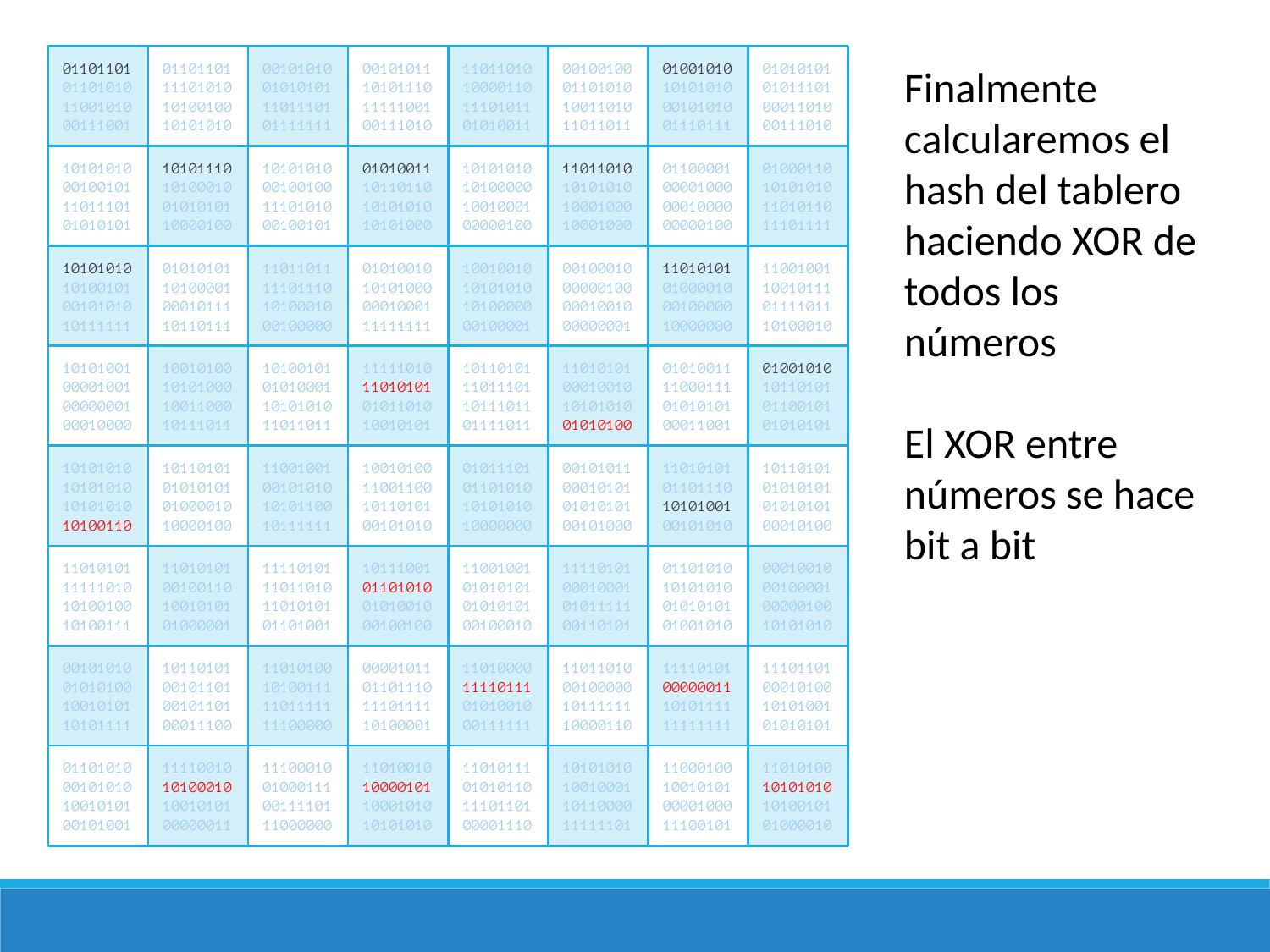

01101101
01101010
11001010
00111001
01101101
11101010
10100100
10101010
00101010
01010101
11011101
01111111
00101011
10101110
11111001
00111010
11011010
10000110
11101011
01010011
00100100
01101010
10011010
11011011
01001010
10101010
00101010
01110111
01010101
01011101
00011010
00111010
Finalmente calcularemos el hash del tablero haciendo XOR de todos los números

El XOR entre números se hace bit a bit
10101010
00100101
11011101
01010101
10101110
10100010
01010101
10000100
10101010
00100100
11101010
00100101
01010011
101101101010101010101000
10101010101000001001000100000100
11011010101010101000100010001000
01100001000010000001000000000100
01000110101010101101011011101111
10101010101001010010101010111111
01010101101000010001011110110111
11011011111011101010001000100000
01010010101010000001000111111111
10010010101010101010000000100001
00100010000001000001001000000001
11010101010000100010000010000000
11001001100101110111101110100010
10101001000010010000000100010000
10010100101010001001100010111011
10100101010100011010101011011011
11111010110101010101101010010101
10110101110111011011101101111011
11010101000100101010101001010100
01010011110001110101010100011001
01001010101101010110010101010101
10101010101010101010101010100110
10110101010101010100001010000100
11001001001010101010110010111111
10010100110011001011010100101010
01011101011010101010101010000000
00101011000101010101010100101000
11010101011011101010100100101010
10110101010101010101010100010100
11010101111110101010010010100111
11010101001001101001010101000001
11110101110110101101010101101001
10111001011010100101001000100100
11001001010101010101010100100010
11110101000100010101111100110101
01101010101010100101010101001010
00010010001000010000010010101010
00101010010101001001010110101111
10110101001011010010110100011100
11010100101001111101111111100000
00001011011011101110111110100001
11010000111101110101001000111111
11011010001000001011111110000110
11110101000000111010111111111111
11101101000101001010100101010101
01101010001010101001010100101001
11110010101000101001010100000011
11100010010001110011110111000000
11010010100001011000101010101010
11010111010101101110110100001110
10101010100100011011000011111101
11000100100101010000100011100101
11010100101010101010010101000010